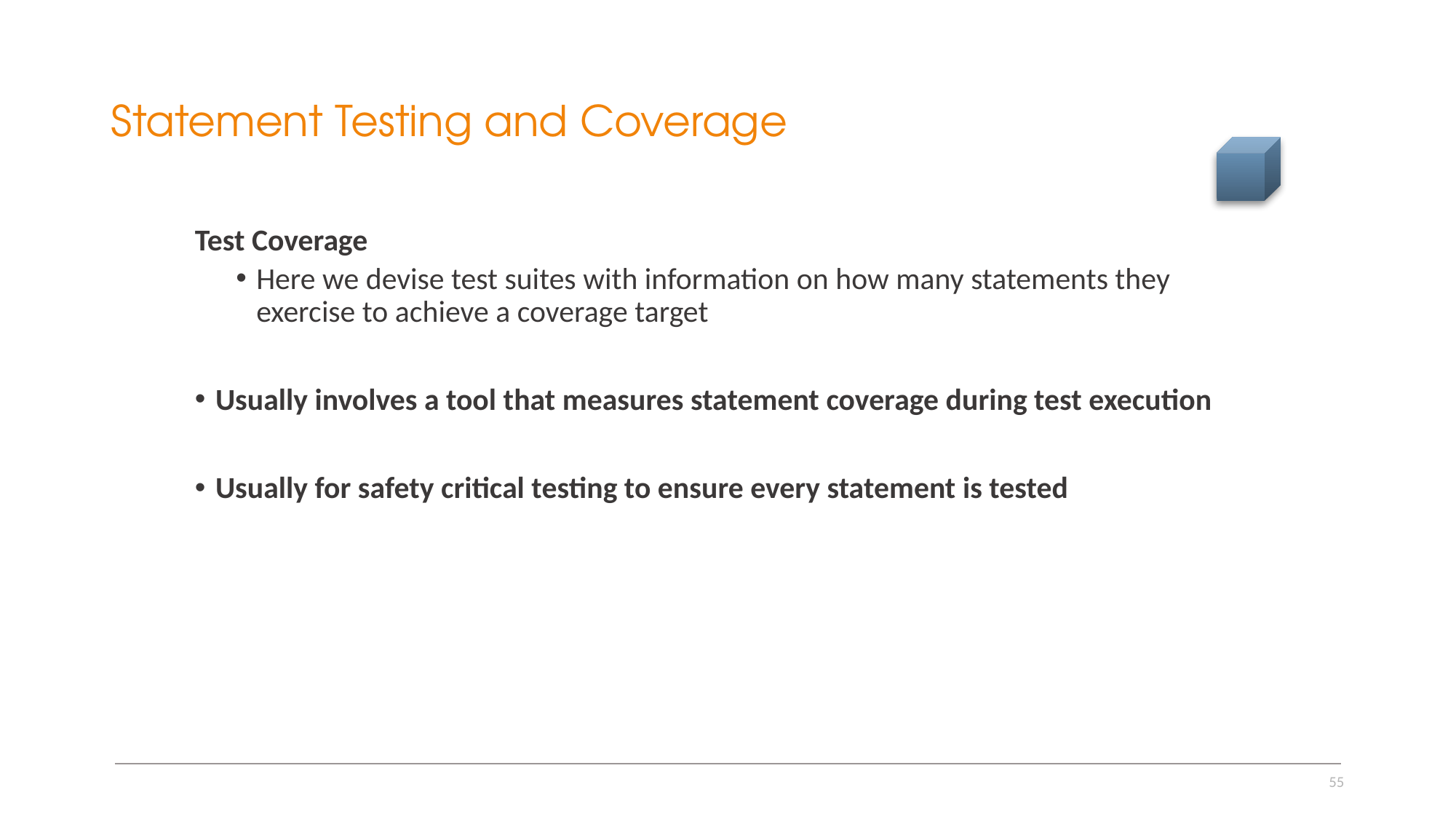

# Statement Testing and Coverage

Test Coverage
Here we devise test suites with information on how many statements they exercise to achieve a coverage target

Usually involves a tool that measures statement coverage during test execution

Usually for safety critical testing to ensure every statement is tested

55